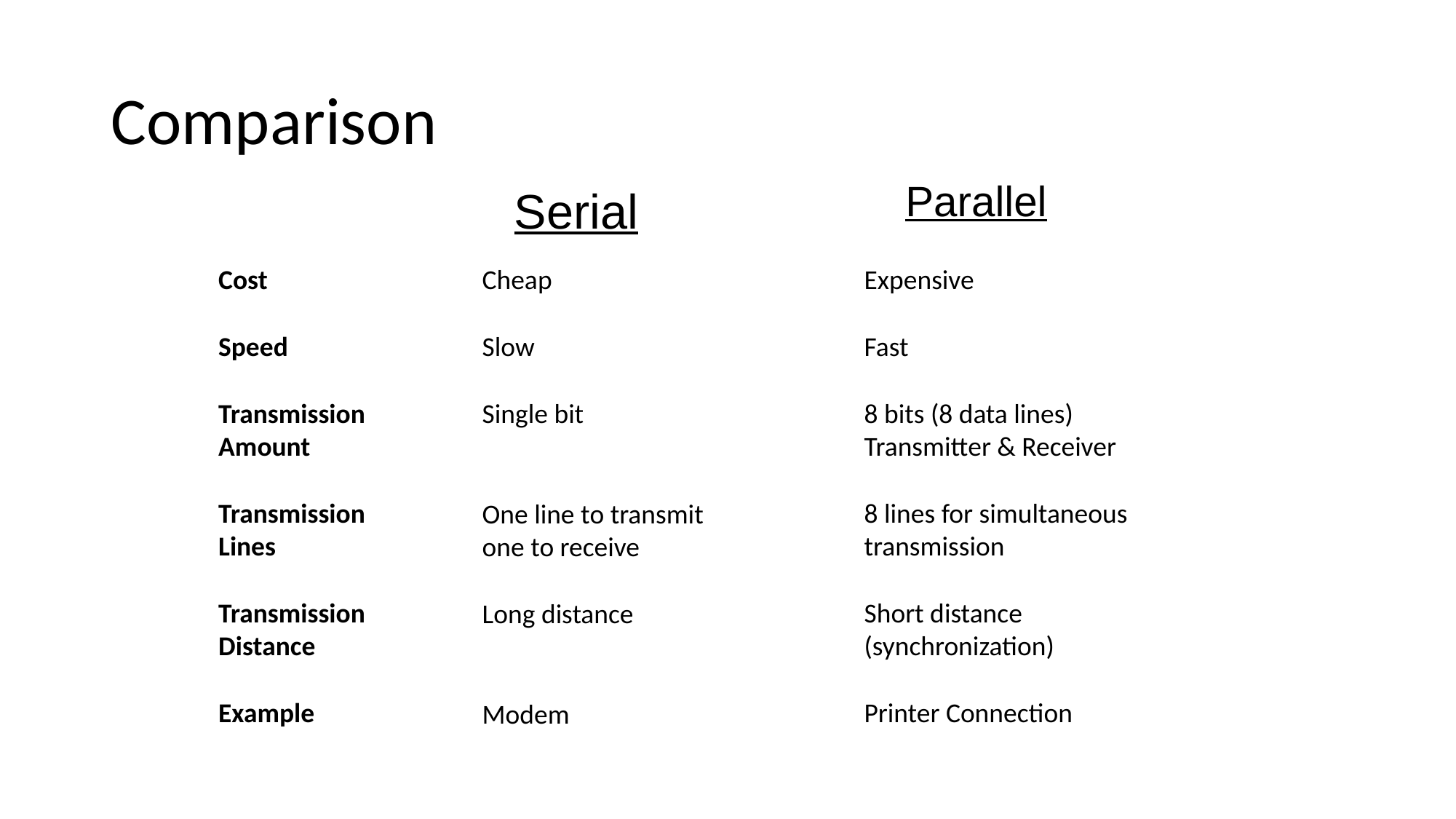

# Comparison
Serial
Parallel
Cost

Speed

Transmission Amount

Transmission Lines

Transmission Distance

Example
Cheap

Slow

Single bit

One line to transmit one to receive

Long distance

Modem
Expensive

Fast

8 bits (8 data lines)         Transmitter & Receiver

8 lines for simultaneous transmission

Short distance (synchronization)

Printer Connection